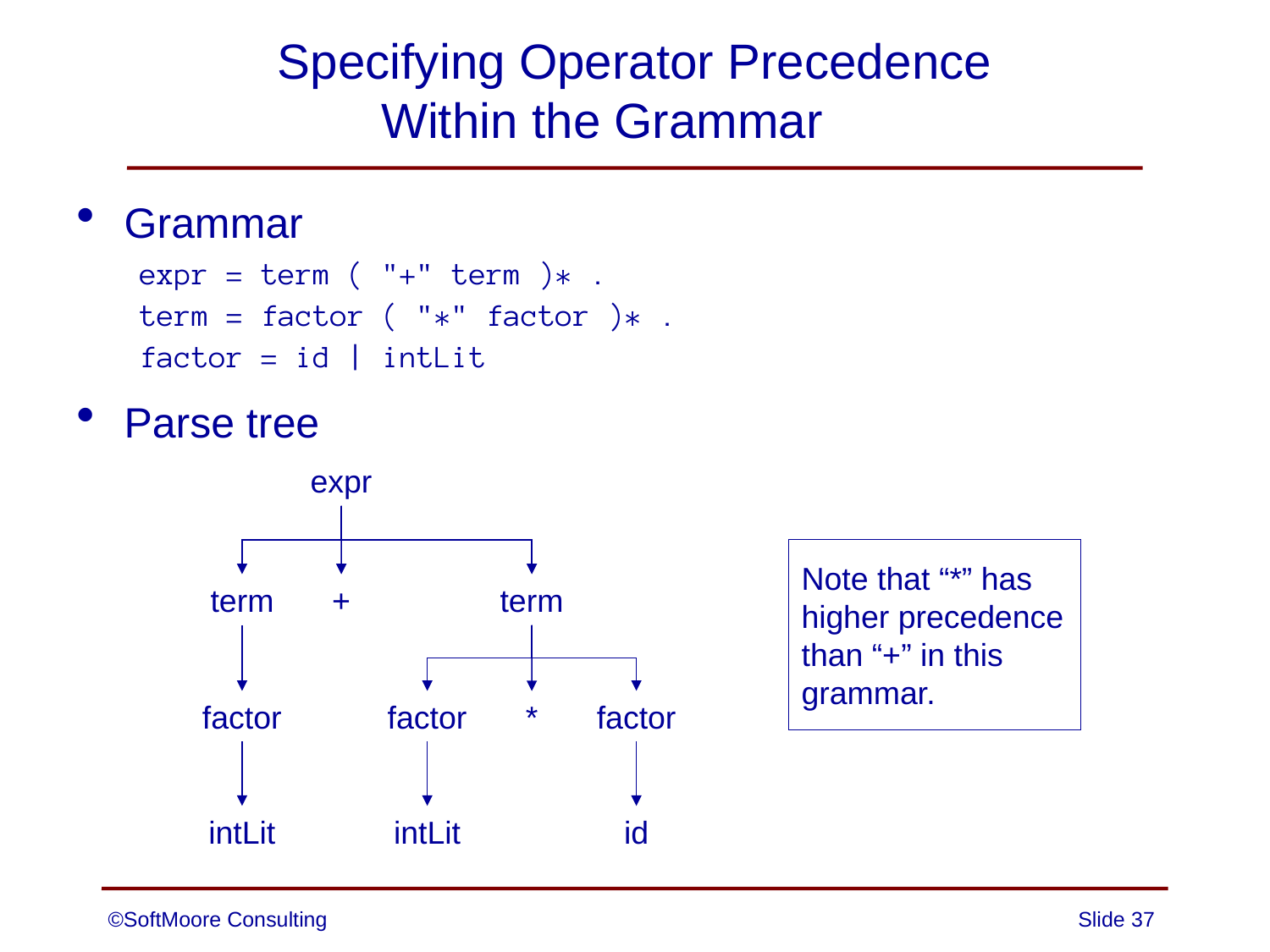

# Specifying Operator Precedence Within the Grammar
Grammar
expr = term ( "+" term )* .
term = factor ( "*" factor )* .
factor = id | intLit
Parse tree
expr
Note that “*” has higher precedence than “+” in this grammar.
term
+
term
factor
factor
factor
*
intLit
intLit
id
©SoftMoore Consulting
Slide 37